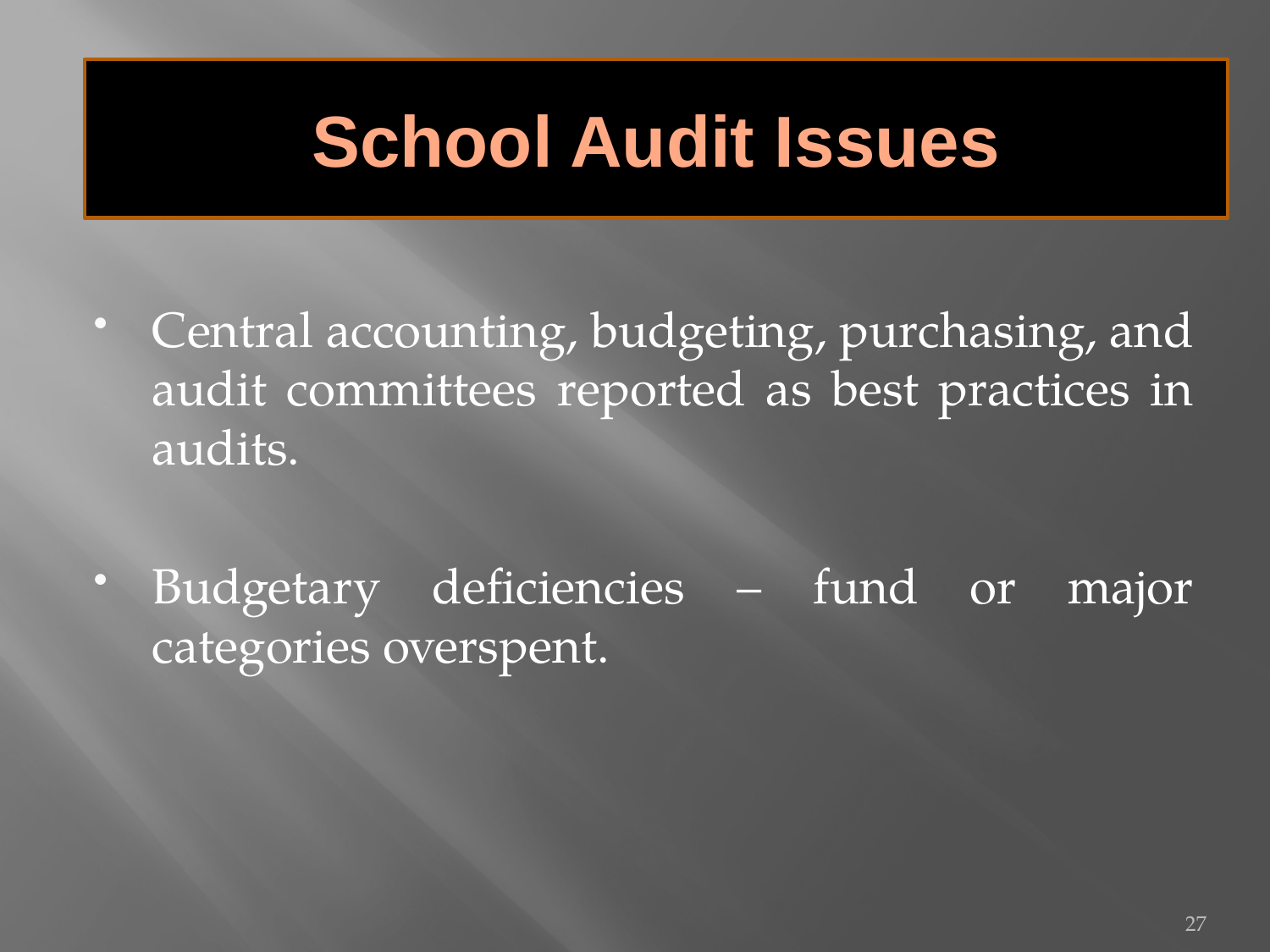

# School Audit Issues
School Audit Issues

Central accounting, budgeting, purchasing, and audit committees reported as best practices in audits.

Budgetary deficiencies – fund or major categories overspent.

27